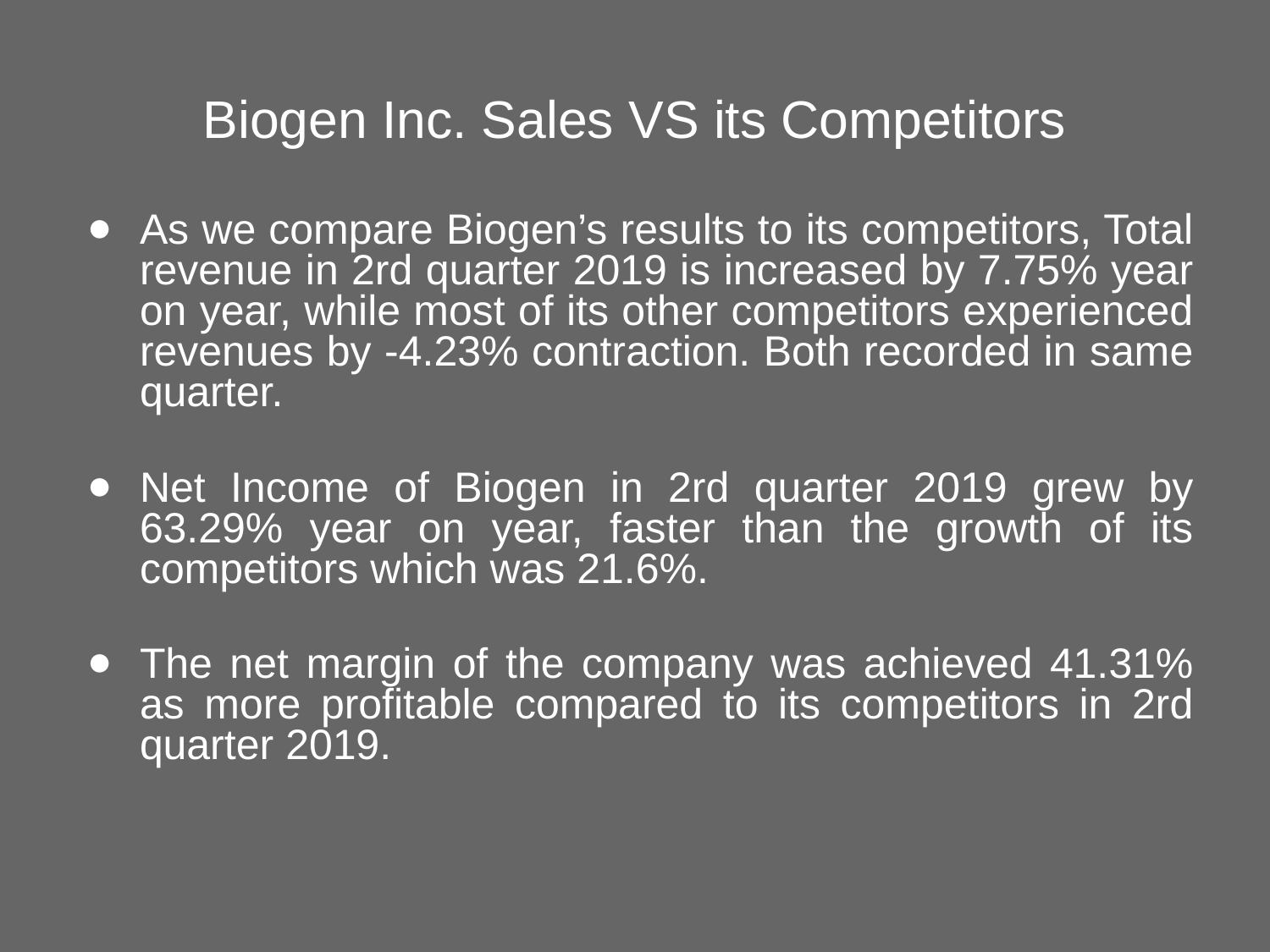

# Biogen Inc. Sales VS its Competitors
As we compare Biogen’s results to its competitors, Total revenue in 2rd quarter 2019 is increased by 7.75% year on year, while most of its other competitors experienced revenues by -4.23% contraction. Both recorded in same quarter.

Net Income of Biogen in 2rd quarter 2019 grew by 63.29% year on year, faster than the growth of its competitors which was 21.6%.

The net margin of the company was achieved 41.31% as more profitable compared to its competitors in 2rd quarter 2019.